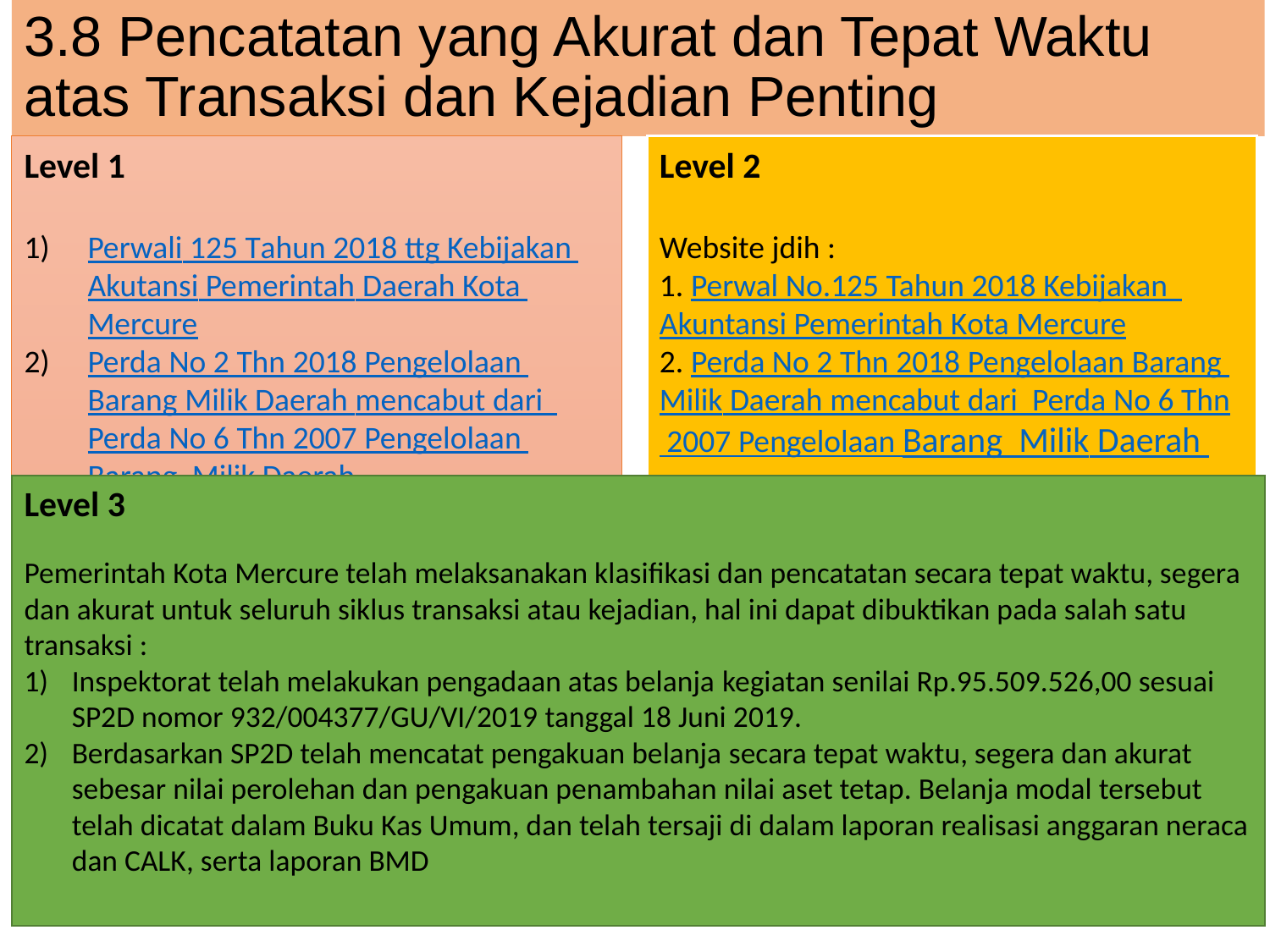

3.8 Pencatatan yang Akurat dan Tepat Waktu atas Transaksi dan Kejadian Penting
Level 1

Perwali 125 Tahun 2018 ttg Kebijakan Akutansi Pemerintah Daerah Kota Mercure
Perda No 2 Thn 2018 Pengelolaan Barang Milik Daerah mencabut dari  Perda No 6 Thn 2007 Pengelolaan Barang  Milik Daerah

Level 2

Website jdih :
1. Perwal No.125 Tahun 2018 Kebijakan  Akuntansi Pemerintah Kota Mercure
2. Perda No 2 Thn 2018 Pengelolaan Barang Milik Daerah mencabut dari  Perda No 6 Thn 2007 Pengelolaan Barang  Milik Daerah

Level 3

Pemerintah Kota Mercure telah melaksanakan klasifikasi dan pencatatan secara tepat waktu, segera dan akurat untuk seluruh siklus transaksi atau kejadian, hal ini dapat dibuktikan pada salah satu transaksi :
Inspektorat telah melakukan pengadaan atas belanja kegiatan senilai Rp.95.509.526,00 sesuai SP2D nomor 932/004377/GU/VI/2019 tanggal 18 Juni 2019.
Berdasarkan SP2D telah mencatat pengakuan belanja secara tepat waktu, segera dan akurat sebesar nilai perolehan dan pengakuan penambahan nilai aset tetap. Belanja modal tersebut telah dicatat dalam Buku Kas Umum, dan telah tersaji di dalam laporan realisasi anggaran neraca dan CALK, serta laporan BMD